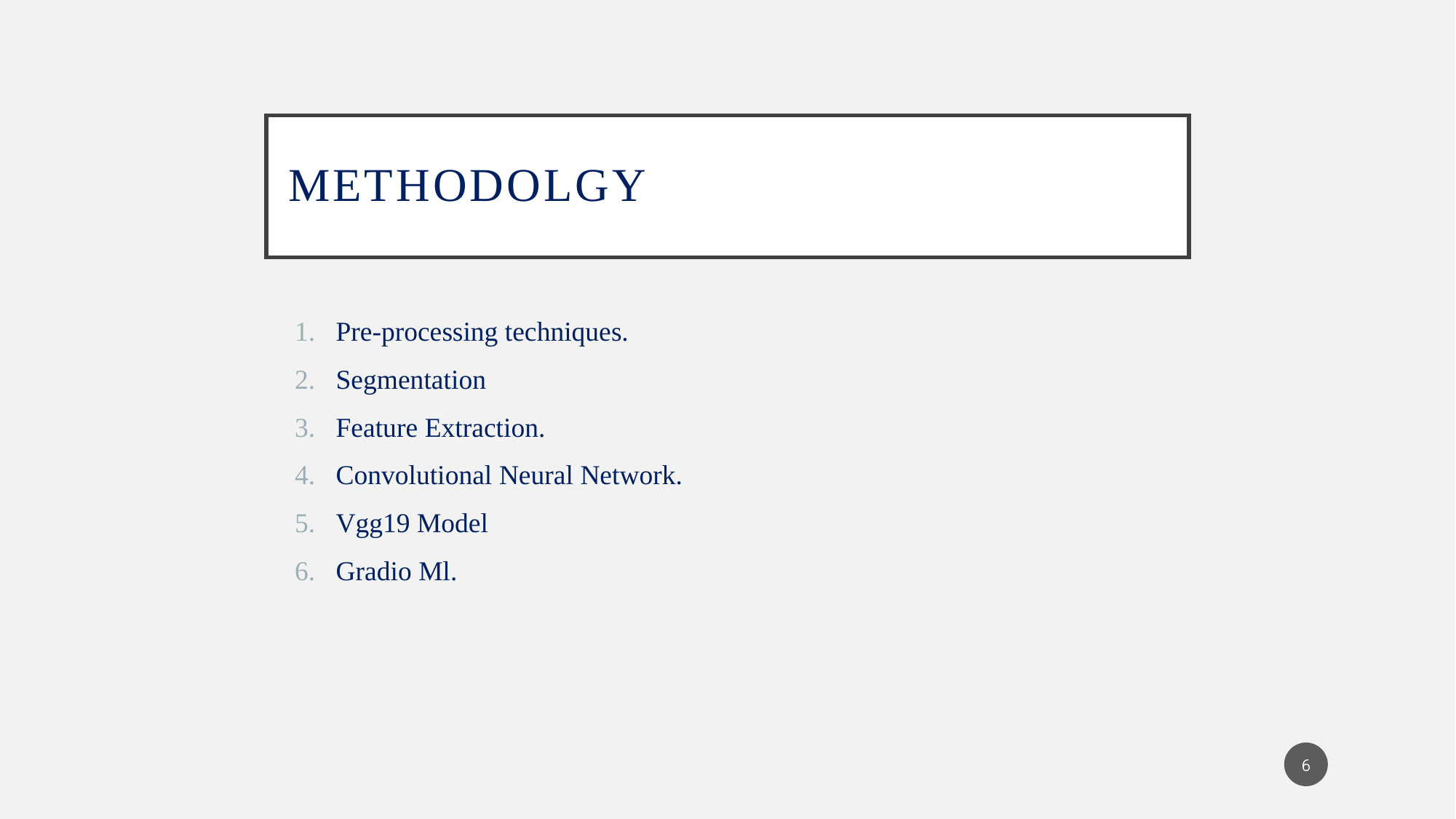

# Methodolgy
Pre-processing techniques.
Segmentation
Feature Extraction.
Convolutional Neural Network.
Vgg19 Model
Gradio Ml.
6